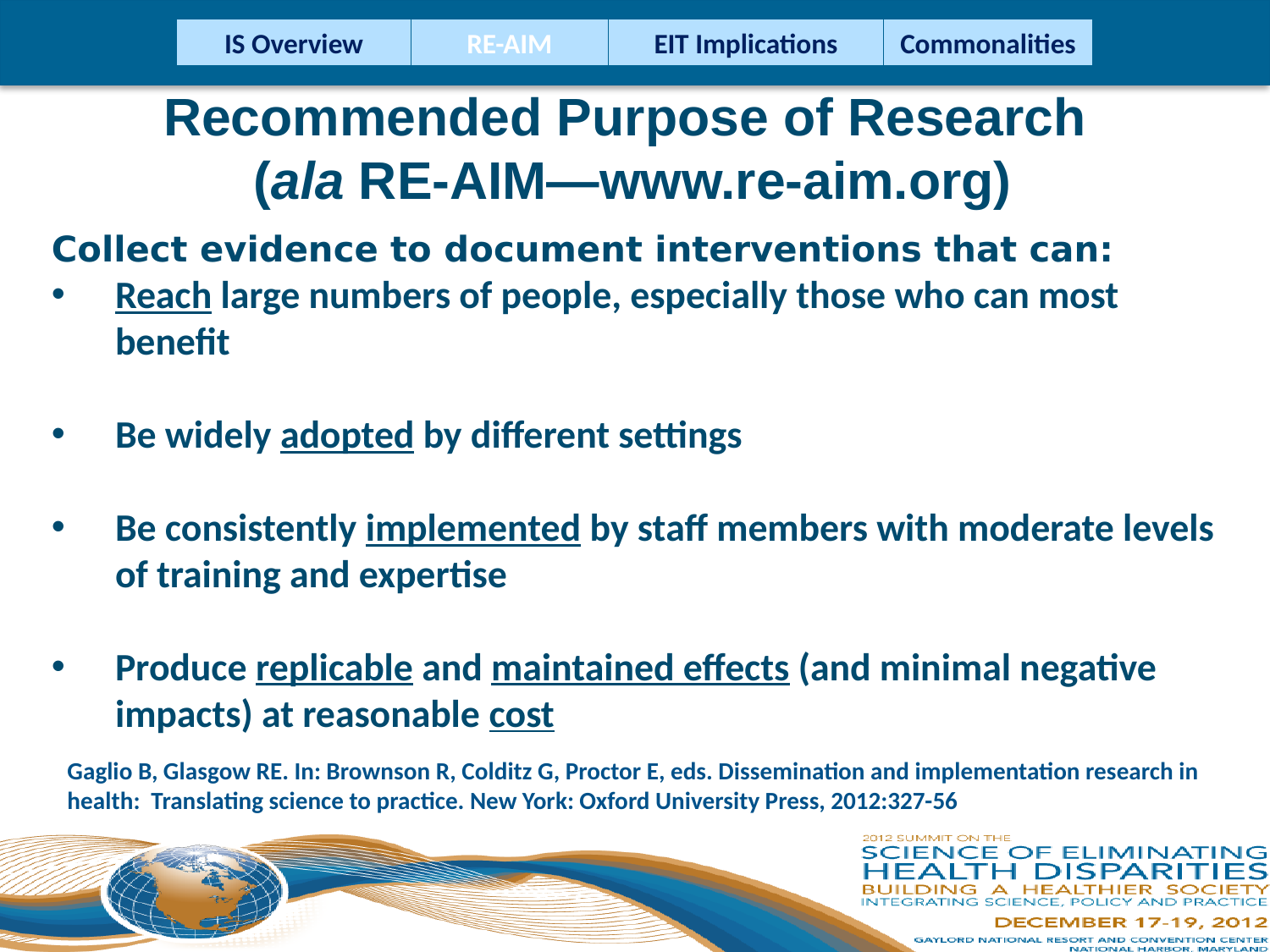

IS Overview
RE-AIM
EIT Implications
Commonalities
Recommended Purpose of Research
(ala RE-AIM—www.re-aim.org)
Collect evidence to document interventions that can:
Reach large numbers of people, especially those who can most benefit

Be widely adopted by different settings

Be consistently implemented by staff members with moderate levels of training and expertise

Produce replicable and maintained effects (and minimal negative impacts) at reasonable cost
Gaglio B, Glasgow RE. In: Brownson R, Colditz G, Proctor E, eds. Dissemination and implementation research in health:  Translating science to practice. New York: Oxford University Press, 2012:327-56